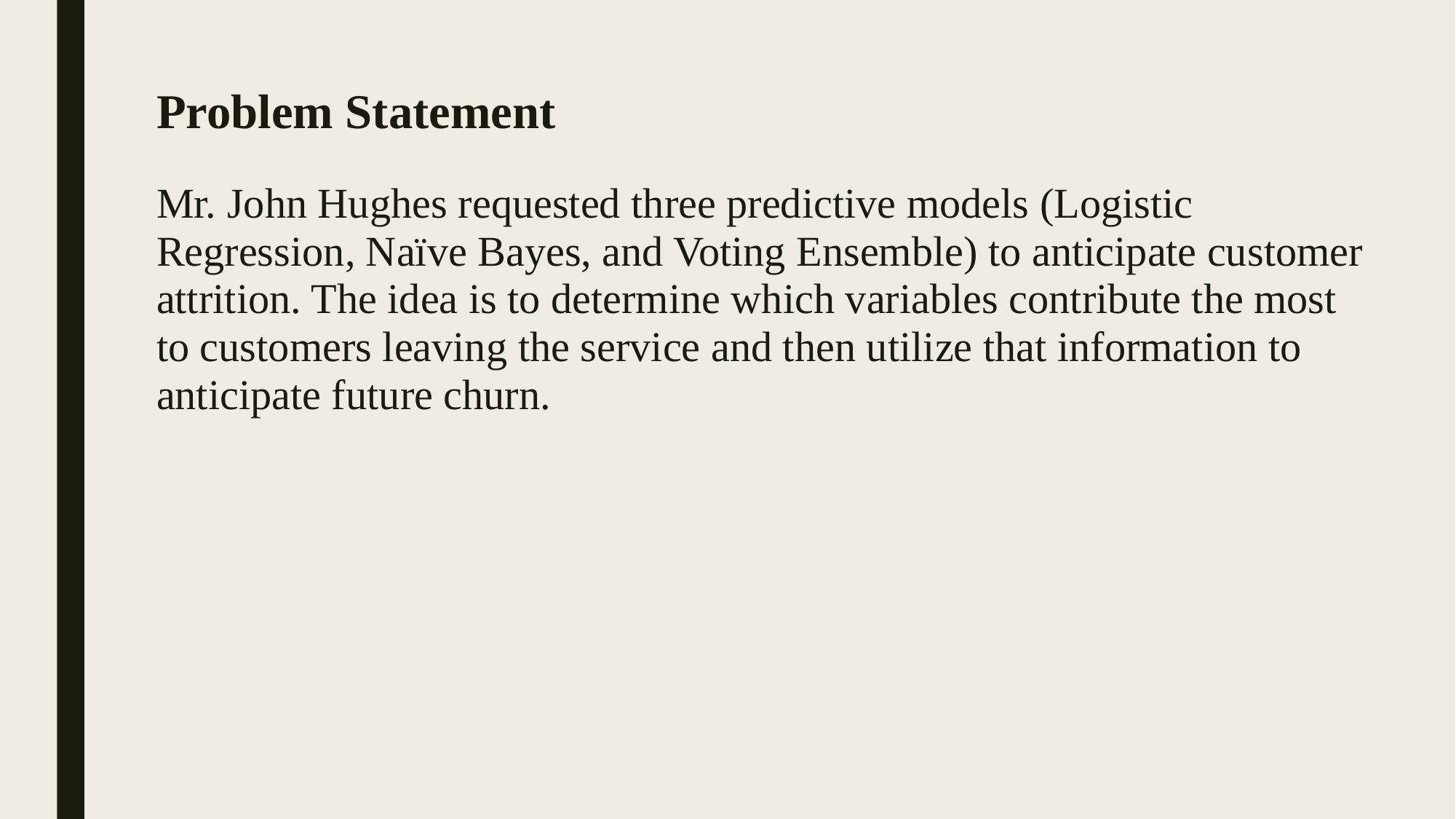

# Problem Statement
Mr. John Hughes requested three predictive models (Logistic Regression, Naïve Bayes, and Voting Ensemble) to anticipate customer attrition. The idea is to determine which variables contribute the most to customers leaving the service and then utilize that information to anticipate future churn.